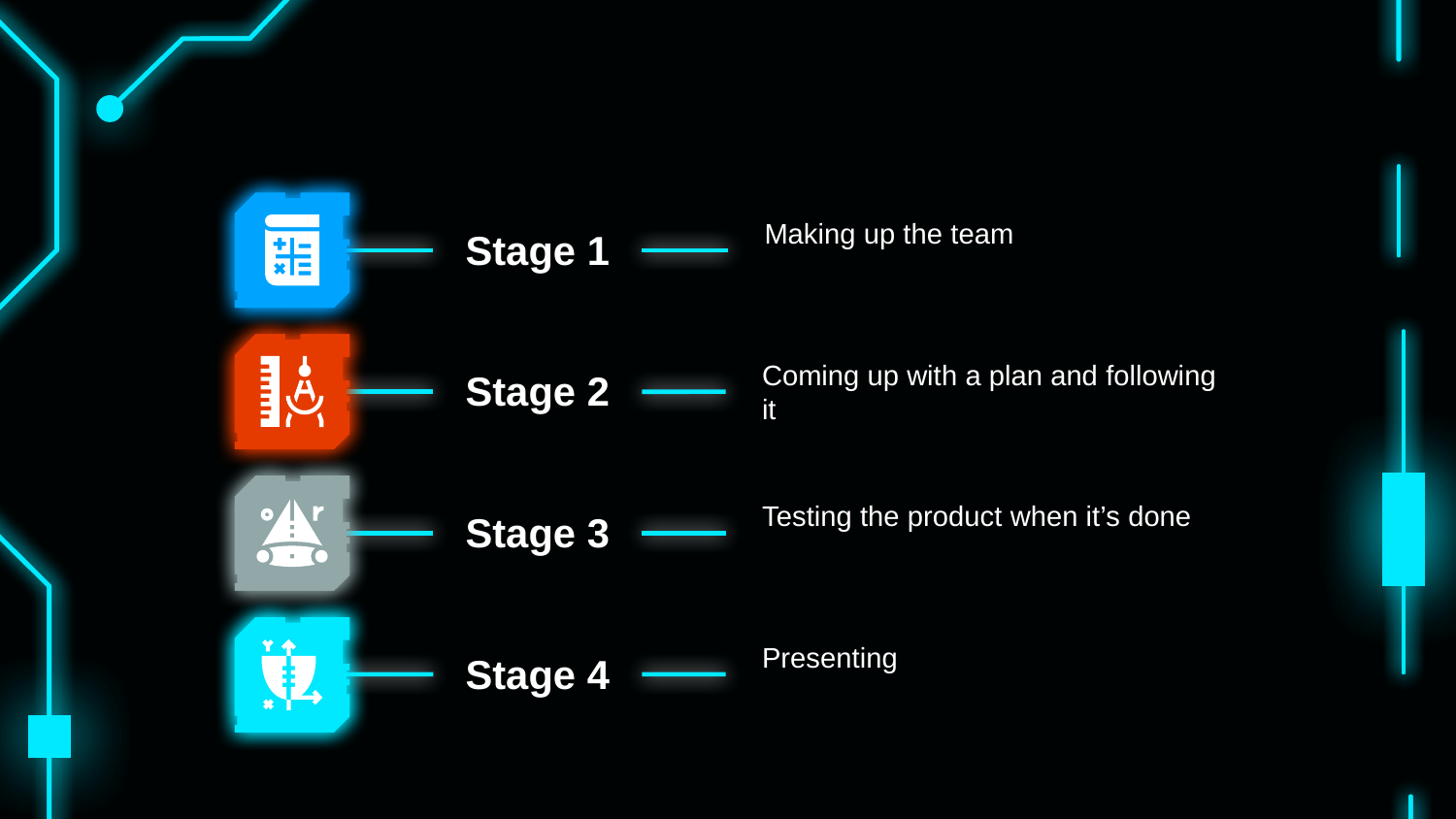

Making up the team
Stage 1

Coming up with a plan and following it
Stage 2

Testing the product when it’s done

Stage 3

Presenting
Stage 4